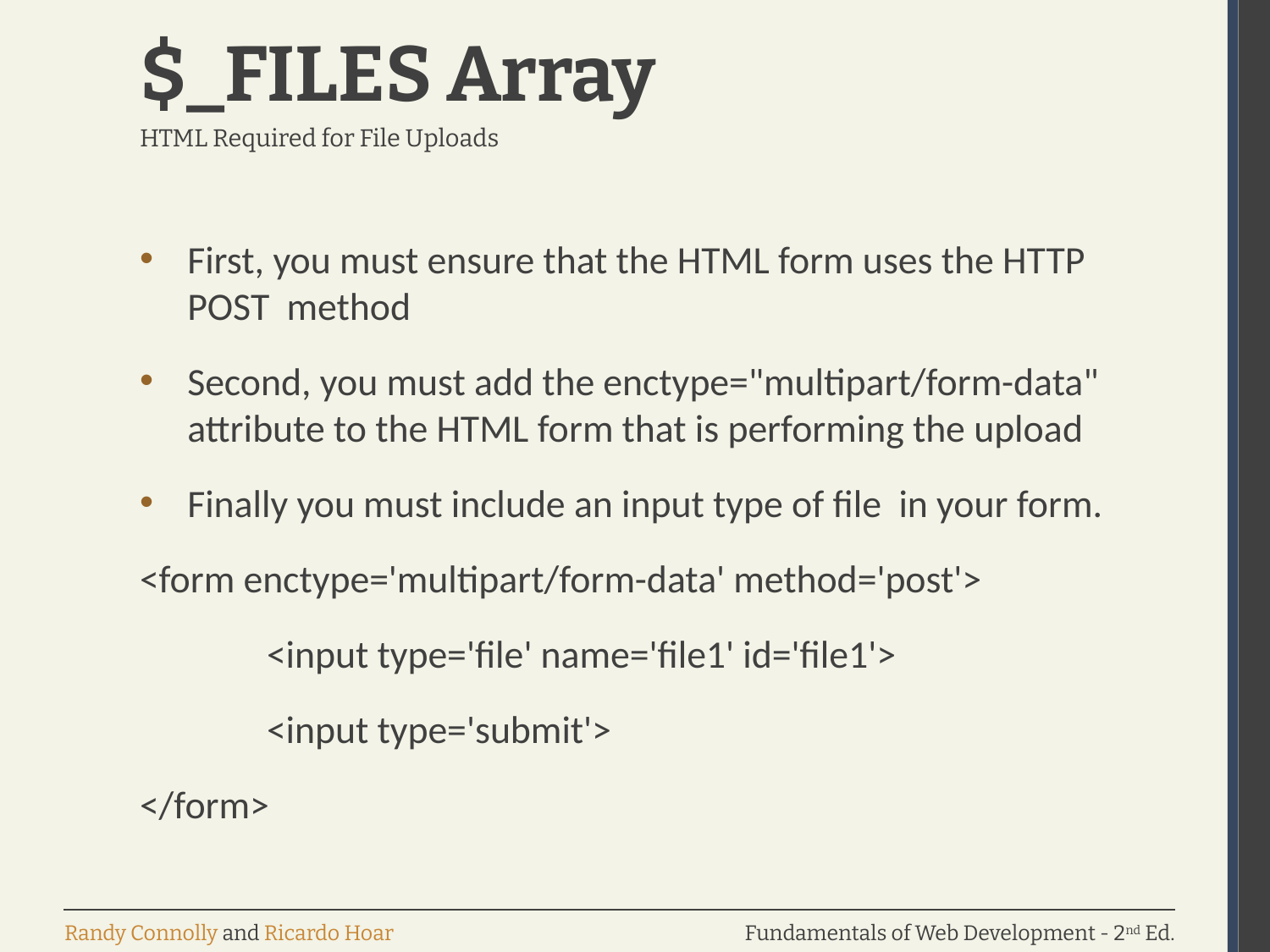

# $_FILES Array
HTML Required for File Uploads
First, you must ensure that the HTML form uses the HTTP POST  method
Second, you must add the enctype="multipart/form-data"  attribute to the HTML form that is performing the upload
Finally you must include an input type of file  in your form.
<form enctype='multipart/form-data' method='post'>
	<input type='file' name='file1' id='file1'>
	<input type='submit'>
</form>